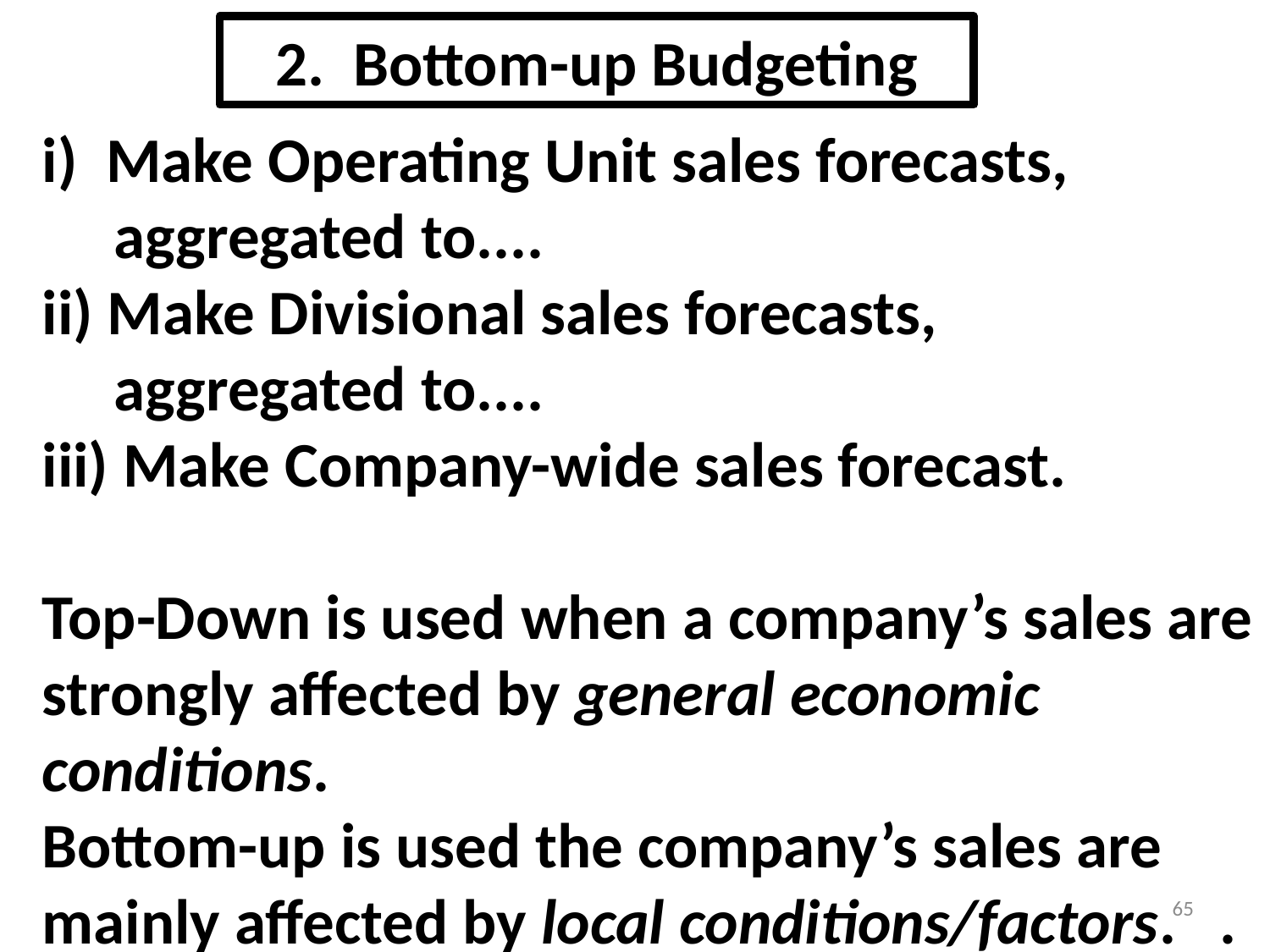

2.  Bottom-up Budgeting

i)  Make Operating Unit sales forecasts,
     aggregated to....
ii) Make Divisional sales forecasts,
     aggregated to....
iii) Make Company-wide sales forecast.

Top-Down is used when a company’s sales are
strongly affected by general economic
conditions.
Bottom-up is used the company’s sales are
mainly affected by local conditions/factors.   .
65